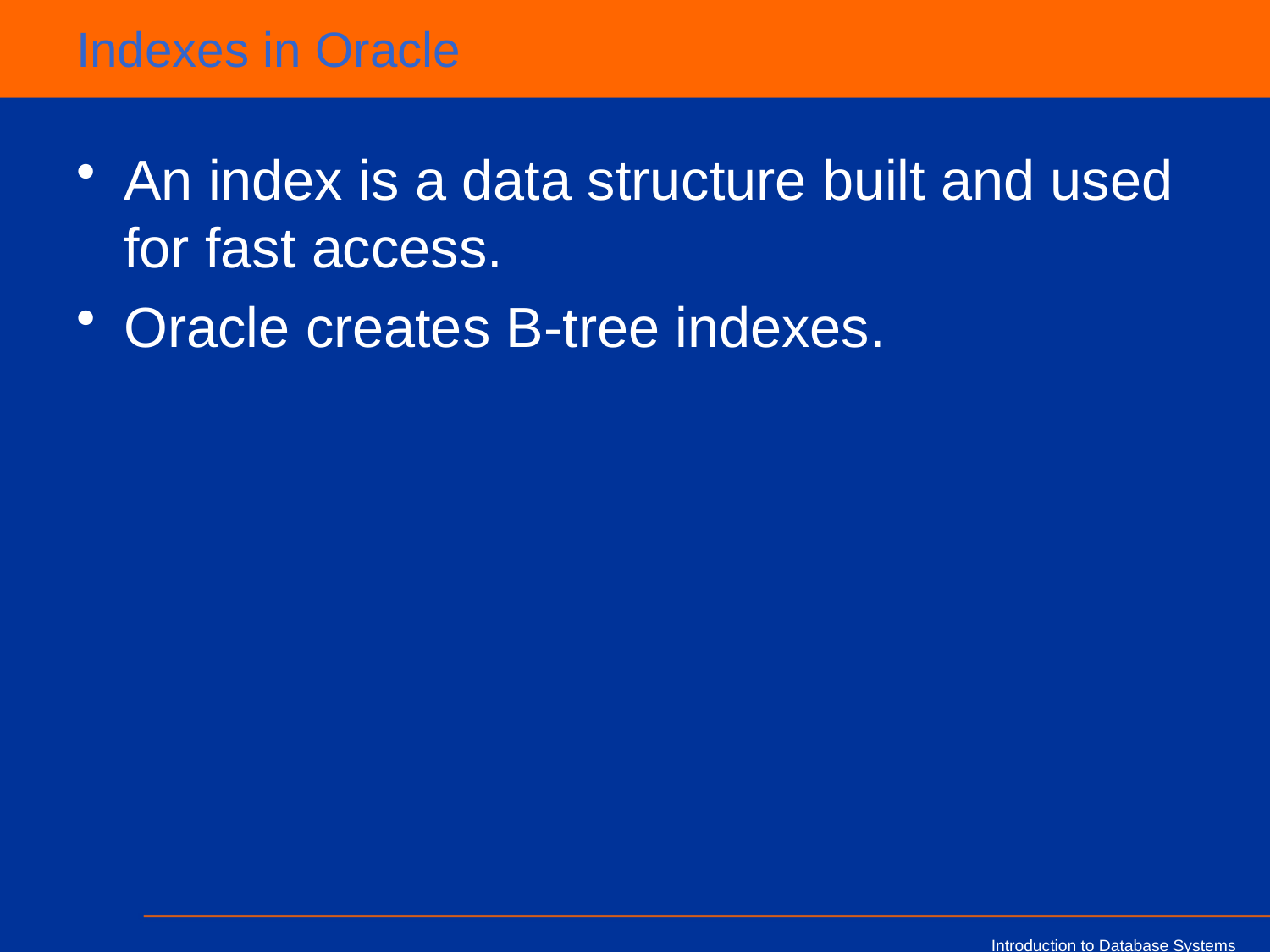

# Indexes in Oracle
An index is a data structure built and used for fast access.
Oracle creates B-tree indexes.
Introduction to Database Systems